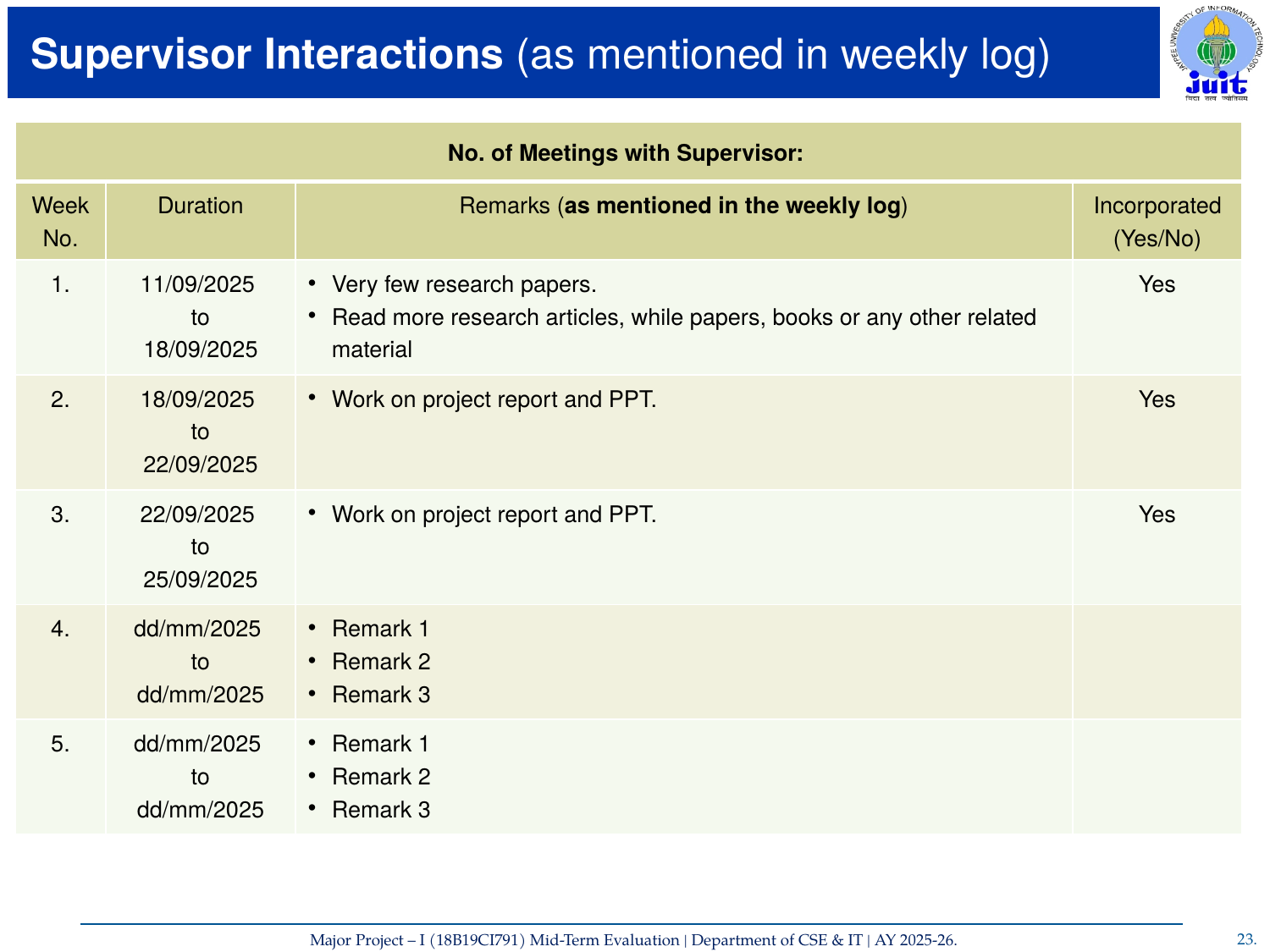

# Supervisor Interactions (as mentioned in weekly log)

| No. of Meetings with Supervisor: |  |  |  |
| --- | --- | --- | --- |
| Week No. | Duration | Remarks (as mentioned in the weekly log) | Incorporated (Yes/No) |
| 1. | 11/09/2025 to 18/09/2025 | Very few research papers. Read more research articles, while papers, books or any other related material | Yes |
| 2. | 18/09/2025 to 22/09/2025 | Work on project report and PPT. | Yes |
| 3. | 22/09/2025 to 25/09/2025 | Work on project report and PPT. | Yes |
| 4. | dd/mm/2025 to dd/mm/2025 | Remark 1 Remark 2 Remark 3 |  |
| 5. | dd/mm/2025 to dd/mm/2025 | Remark 1 Remark 2 Remark 3 |  |